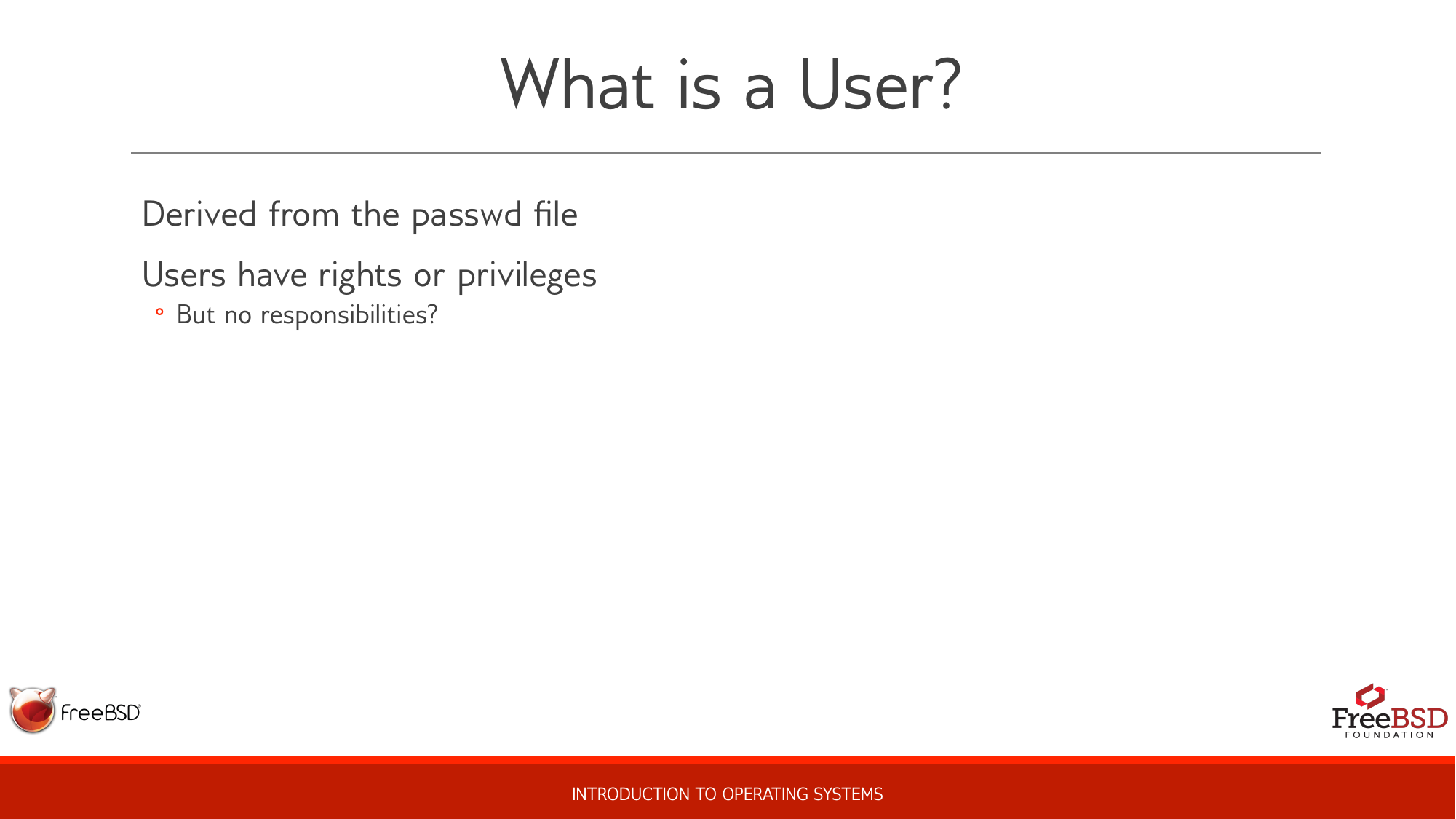

# What is a User?
Derived from the passwd file
Users have rights or privileges
But no responsibilities?
Introduction to Operating Systems